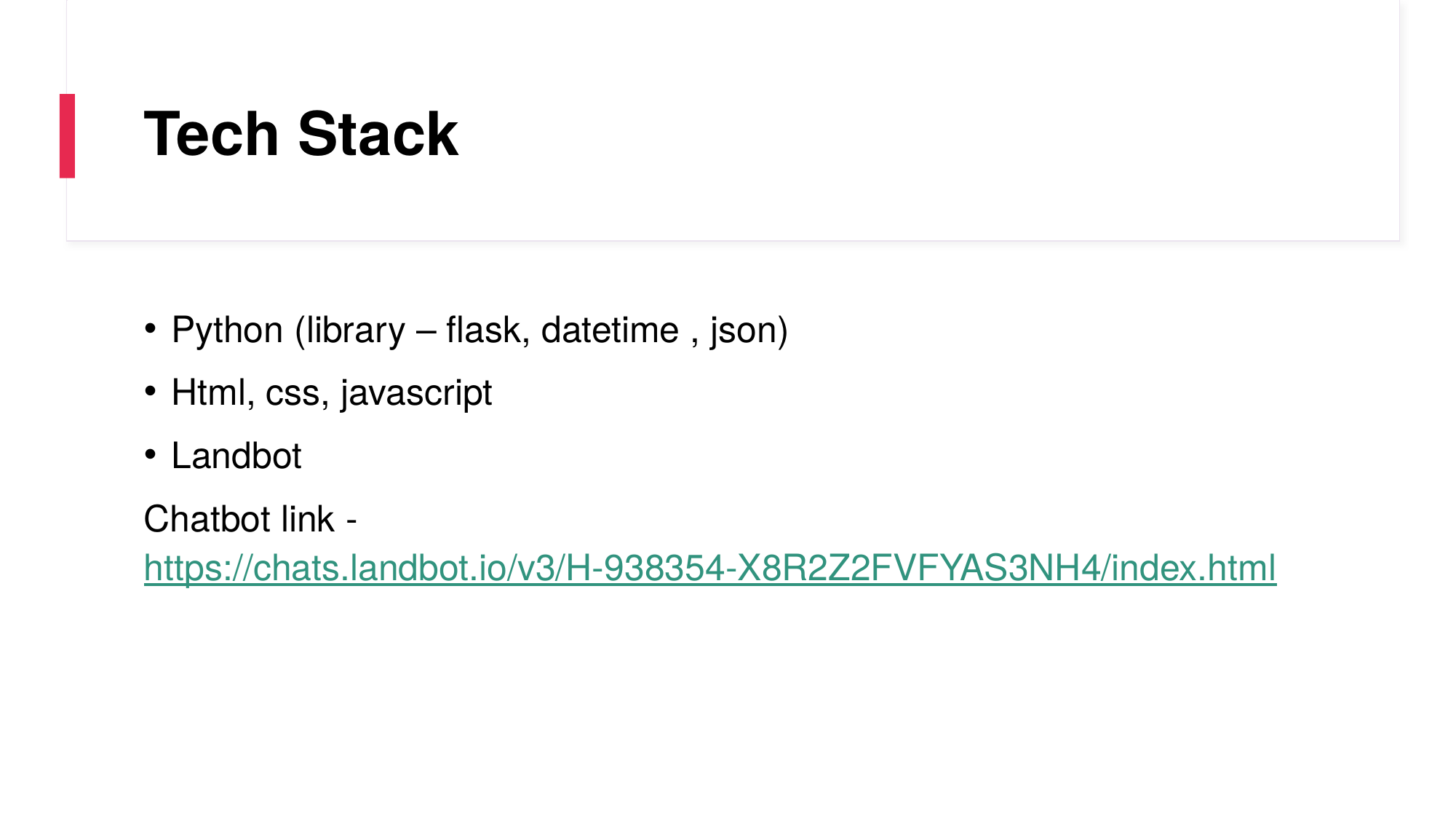

# Tech Stack
Python (library – flask, datetime , json)
Html, css, javascript
Landbot
Chatbot link - https://chats.landbot.io/v3/H-938354-X8R2Z2FVFYAS3NH4/index.html